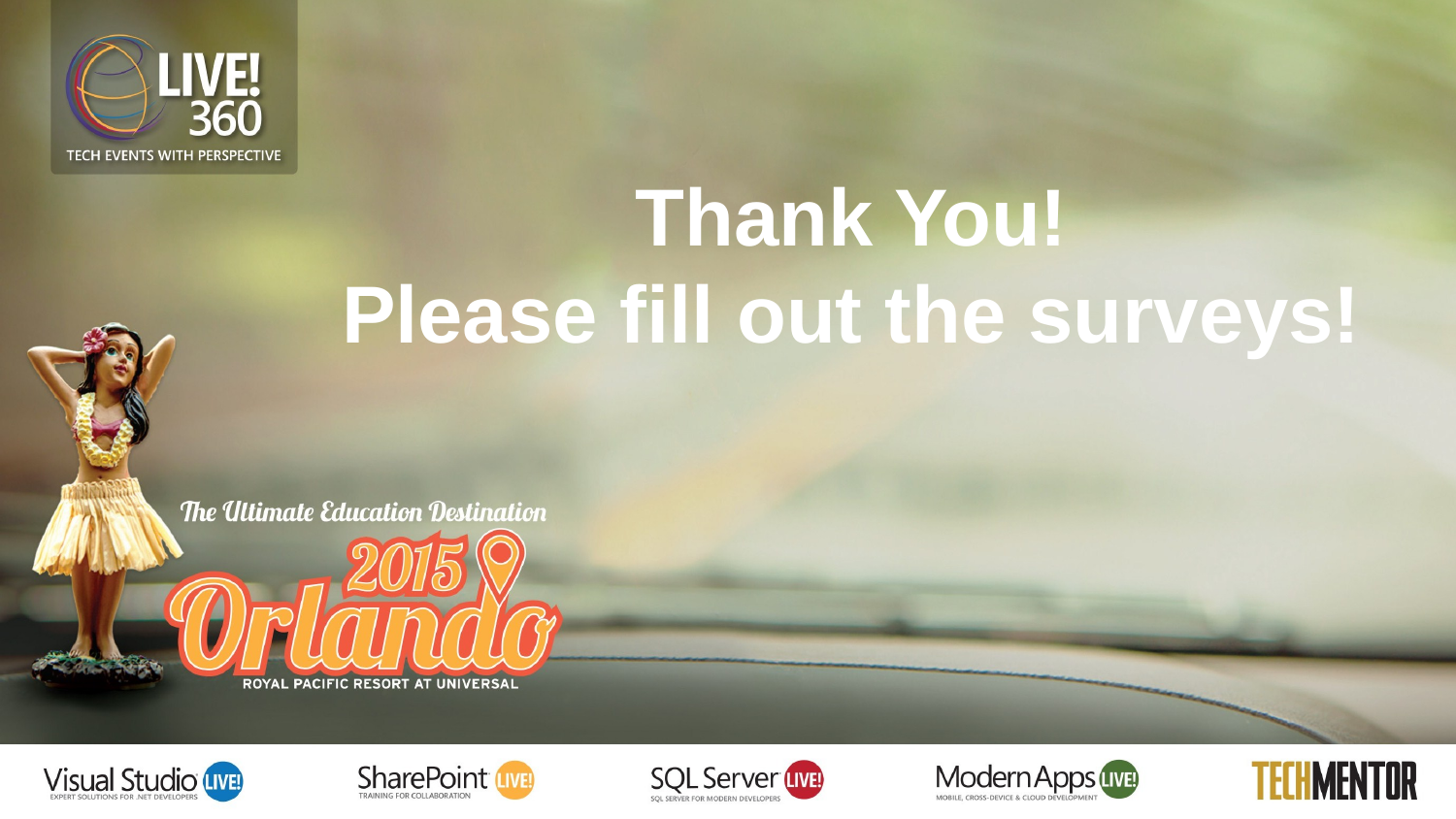

Thank You!
Please fill out the surveys!